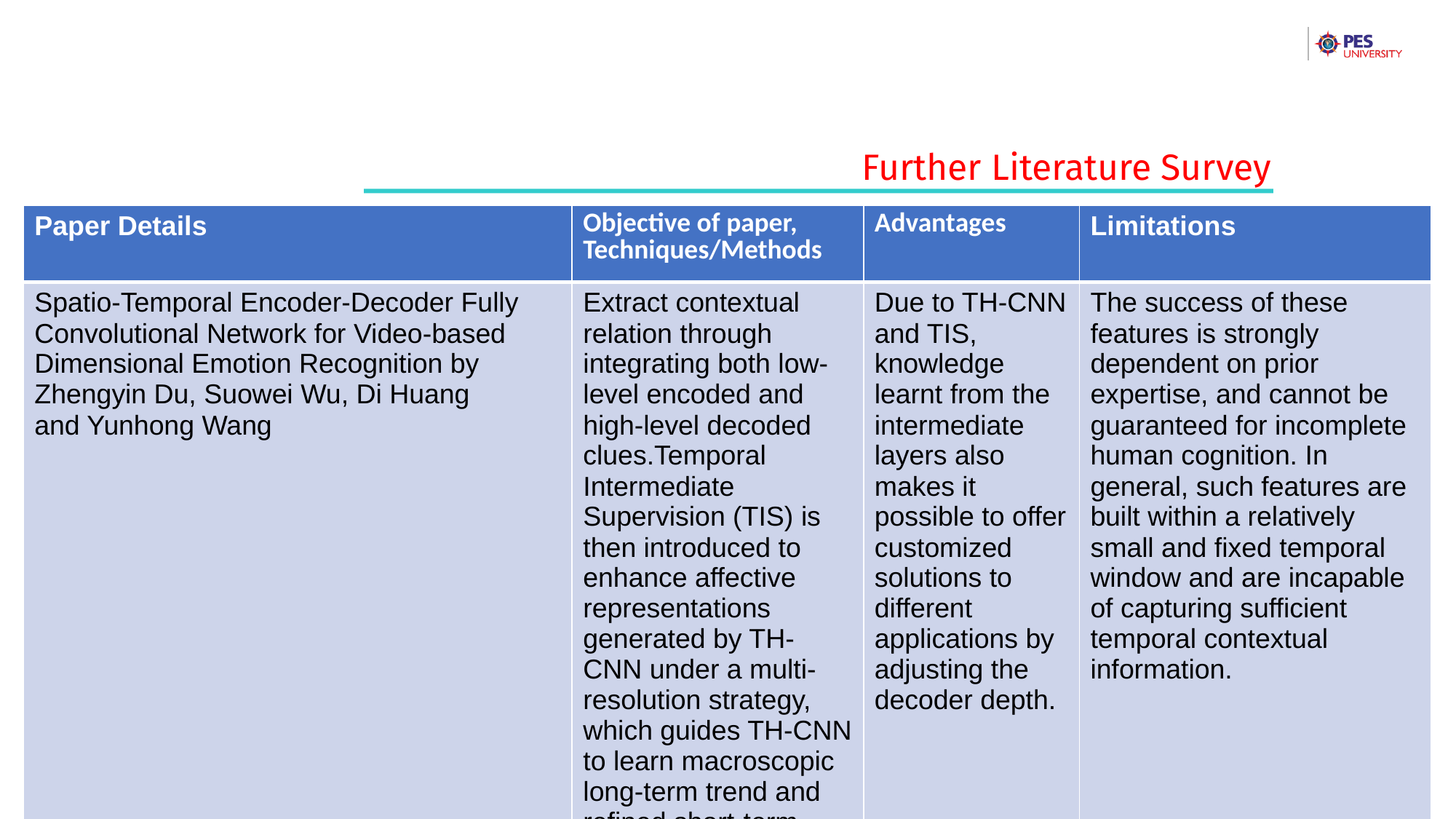

Further Literature Survey

| Paper Details | Objective of paper, Techniques/Methods | Advantages | Limitations |
| --- | --- | --- | --- |
| Spatio-Temporal Encoder-Decoder Fully Convolutional Network for Video-based Dimensional Emotion Recognition by Zhengyin Du, Suowei Wu, Di Huang and Yunhong Wang | Extract contextual relation through integrating both low-level encoded and high-level decoded clues.Temporal Intermediate Supervision (TIS) is then introduced to enhance affective representations generated by TH-CNN under a multi-resolution strategy, which guides TH-CNN to learn macroscopic long-term trend and refined short-term fluctuations progressively. | Due to TH-CNN and TIS, knowledge learnt from the intermediate layers also makes it possible to offer customized solutions to different applications by adjusting the decoder depth. | The success of these features is strongly dependent on prior expertise, and cannot be guaranteed for incomplete human cognition. In general, such features are built within a relatively small and fixed temporal window and are incapable of capturing sufficient temporal contextual information. |